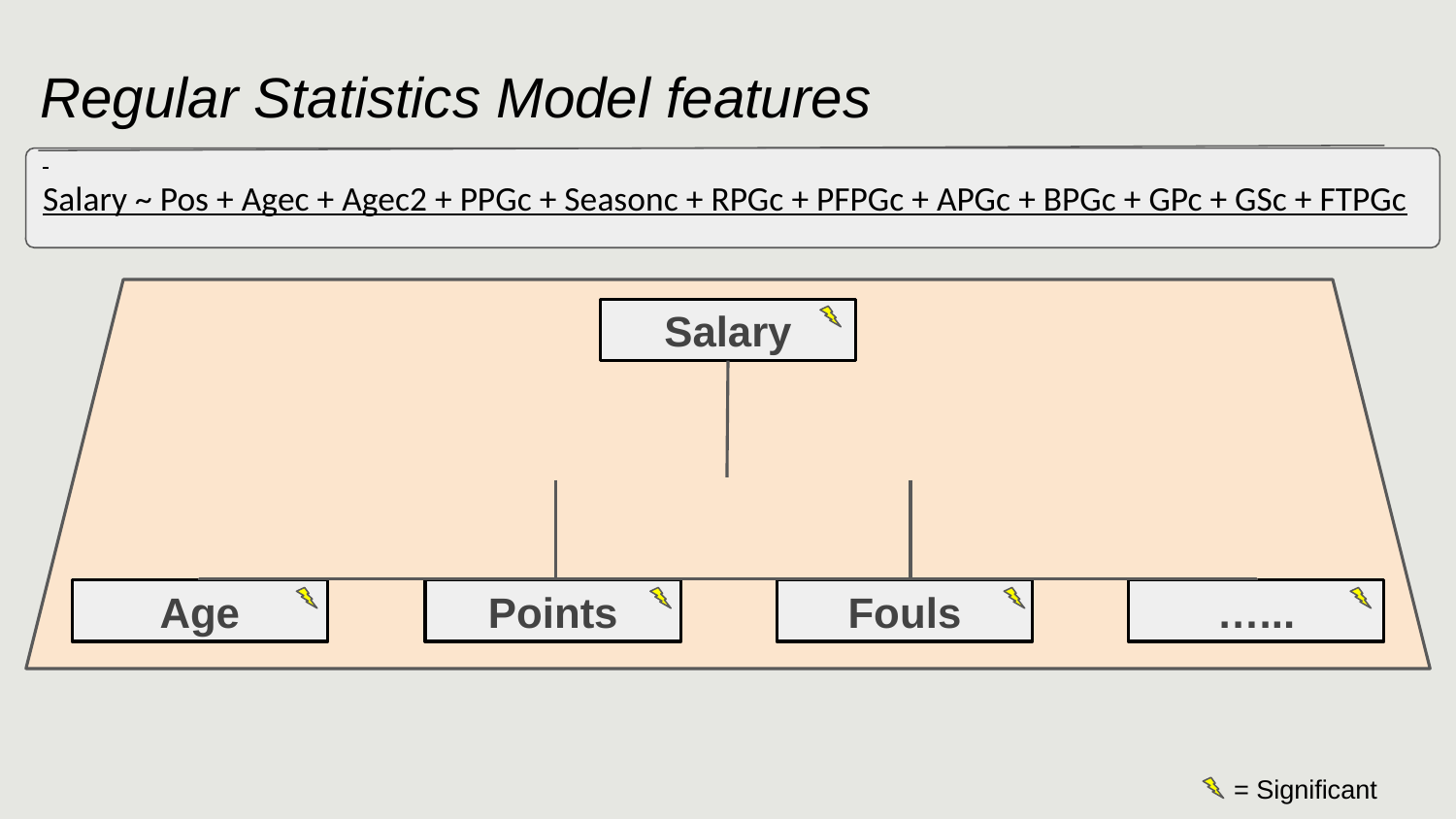

# Regular Statistics Model features

Salary ~ Pos + Agec + Agec2 + PPGc + Seasonc + RPGc + PFPGc + APGc + BPGc + GPc + GSc + FTPGc

Salary

= Significant

Age
Points
Fouls
…...